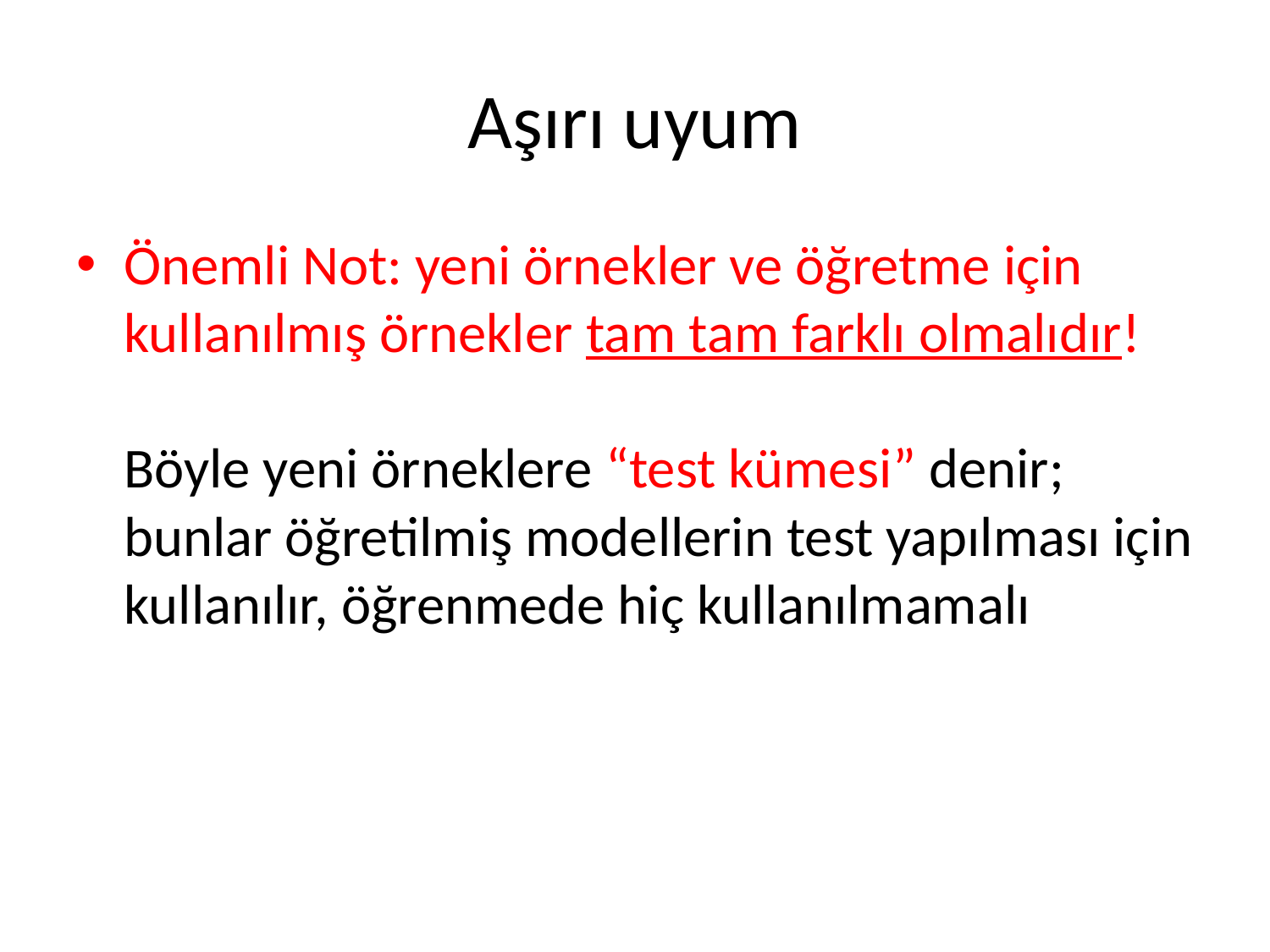

# Aşırı uyum
Önemli Not: yeni örnekler ve öğretme için kullanılmış örnekler tam tam farklı olmalıdır!
Böyle yeni örneklere “test kümesi” denir; bunlar öğretilmiş modellerin test yapılması için kullanılır, öğrenmede hiç kullanılmamalı